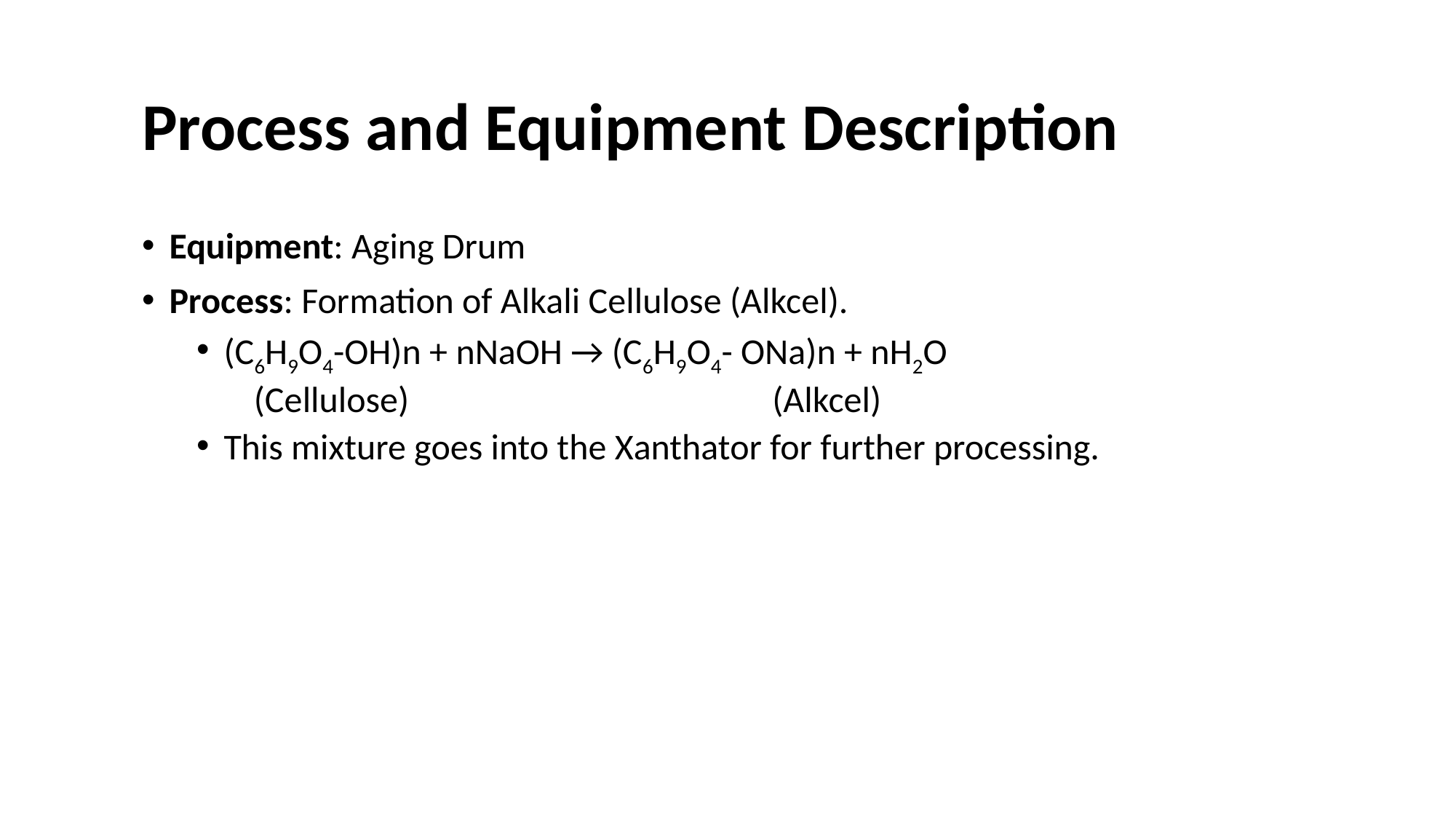

# Process and Equipment Description
Equipment: Aging Drum
Process: Formation of Alkali Cellulose (Alkcel).
(C6H9O4-OH)n + nNaOH → (C6H9O4- ONa)n + nH2O
       (Cellulose)			                 (Alkcel)
This mixture goes into the Xanthator for further processing.